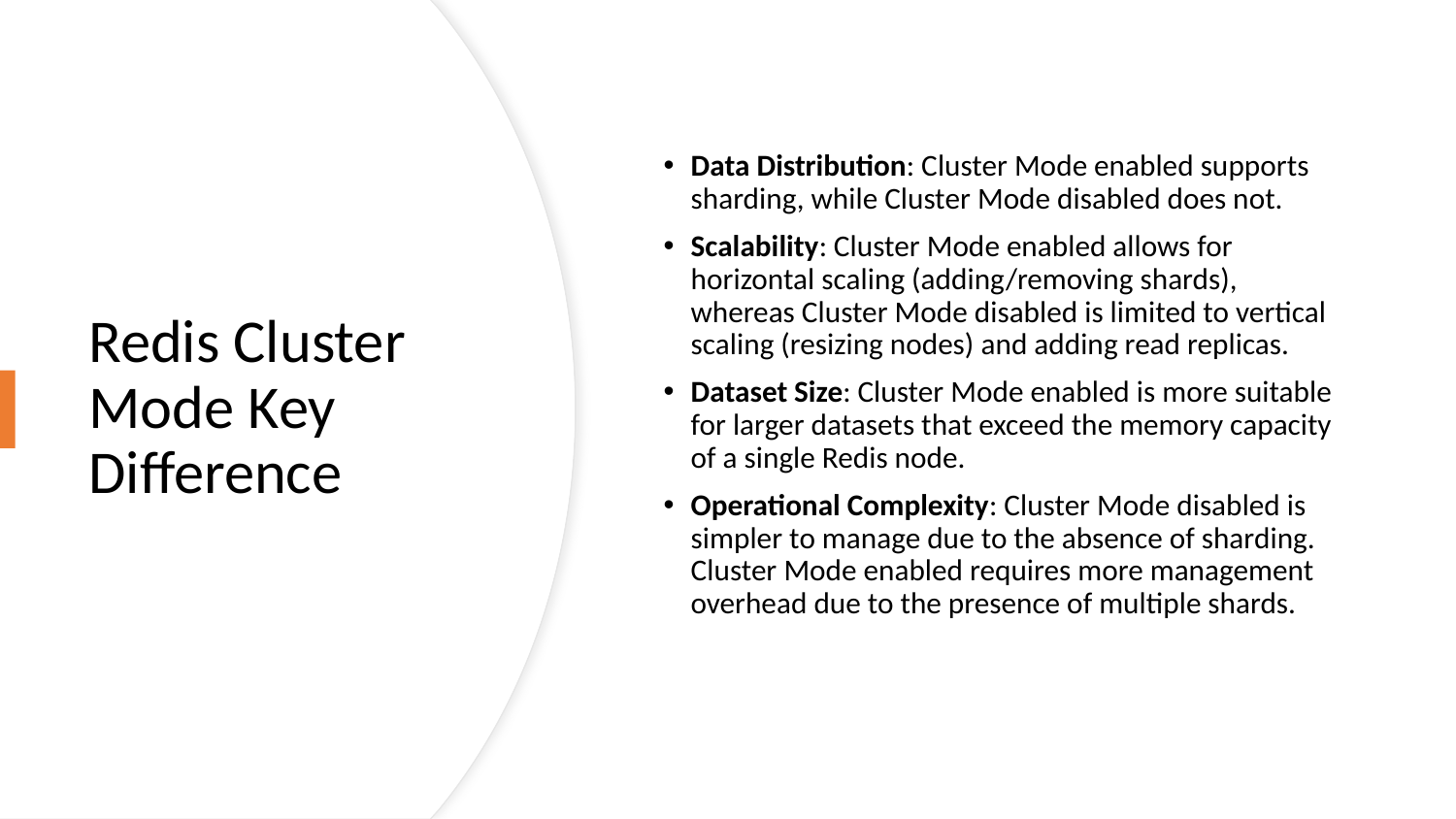

Data Distribution: Cluster Mode enabled supports sharding, while Cluster Mode disabled does not.
Scalability: Cluster Mode enabled allows for horizontal scaling (adding/removing shards), whereas Cluster Mode disabled is limited to vertical scaling (resizing nodes) and adding read replicas.
Dataset Size: Cluster Mode enabled is more suitable for larger datasets that exceed the memory capacity of a single Redis node.
Operational Complexity: Cluster Mode disabled is simpler to manage due to the absence of sharding. Cluster Mode enabled requires more management overhead due to the presence of multiple shards.

# Redis Cluster Mode Key Difference